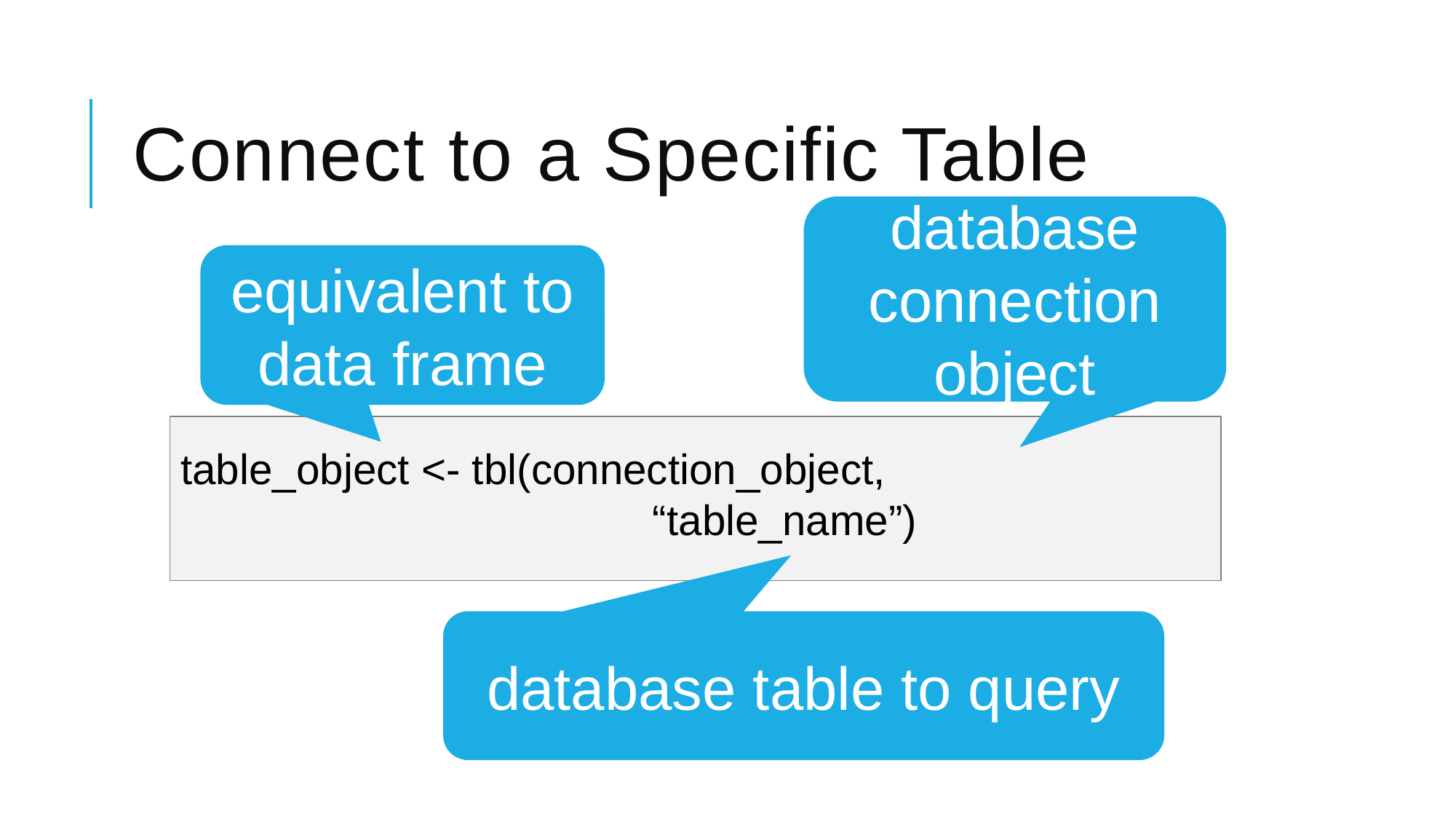

# Connect to a Specific Table

database connection object

equivalent to data frame

table_object <- tbl(connection_object,
				   “table_name”)

database table to query